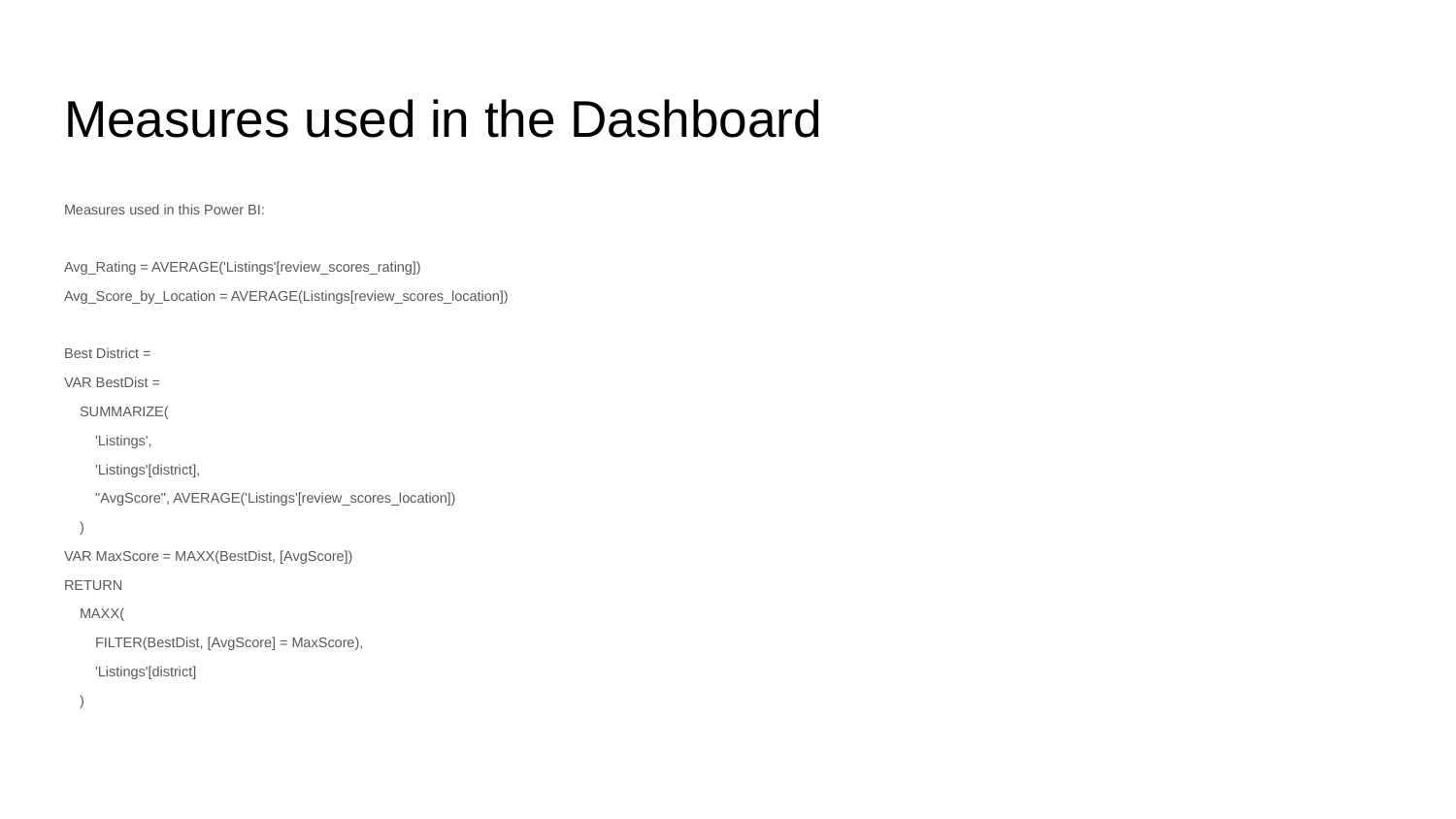

# Measures used in the Dashboard
Measures used in this Power BI:

Avg_Rating = AVERAGE('Listings'[review_scores_rating])
Avg_Score_by_Location = AVERAGE(Listings[review_scores_location])

Best District =
VAR BestDist =
    SUMMARIZE(
        'Listings',
        'Listings'[district],
        "AvgScore", AVERAGE('Listings'[review_scores_location])
    )
VAR MaxScore = MAXX(BestDist, [AvgScore])
RETURN
    MAXX(
        FILTER(BestDist, [AvgScore] = MaxScore),
        'Listings'[district]
    )